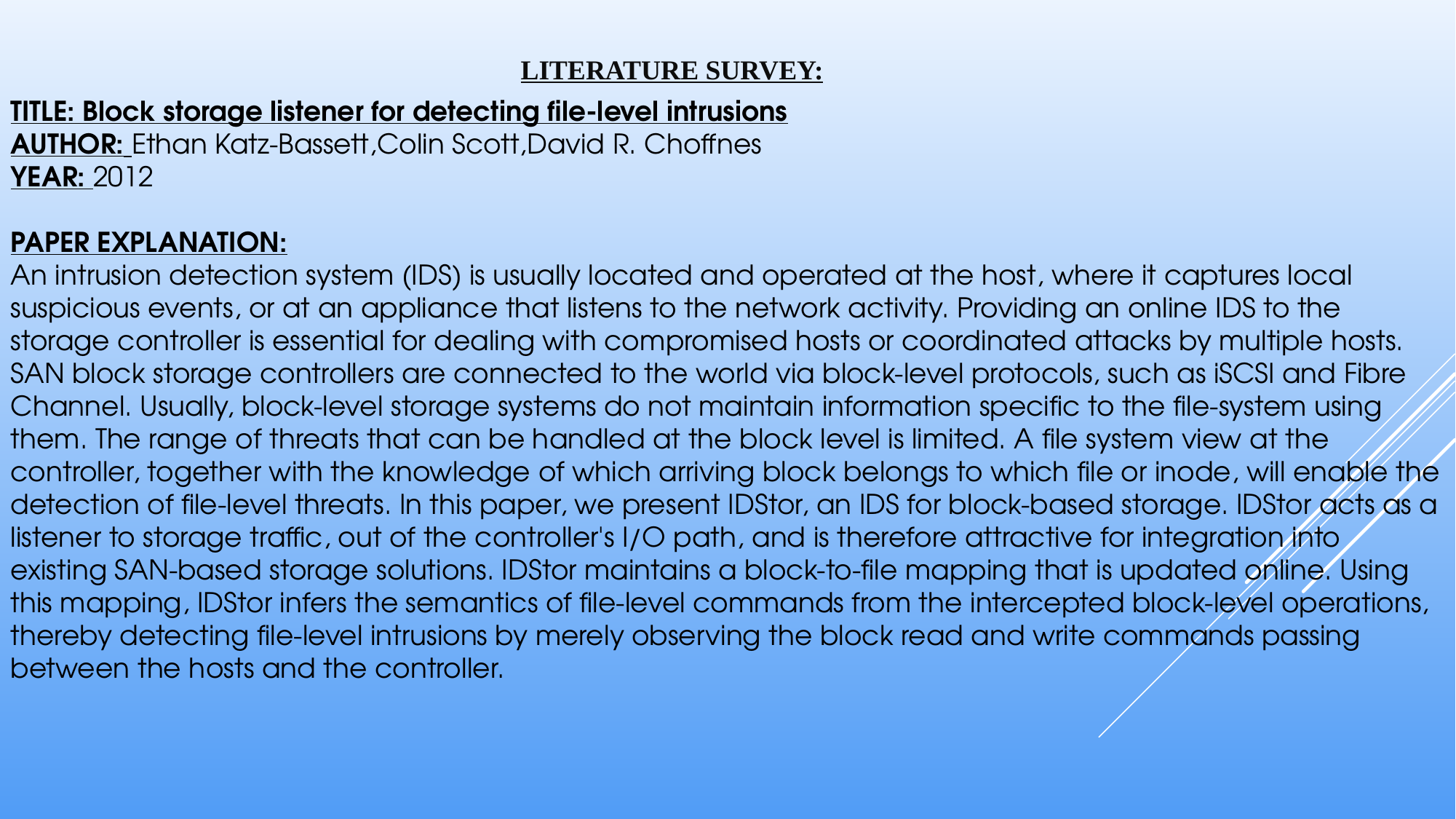

LITERATURE SURVEY:
TITLE: Block storage listener for detecting file-level intrusions
AUTHOR: Ethan Katz-Bassett,Colin Scott,David R. Choffnes
YEAR: 2012

PAPER EXPLANATION:
An intrusion detection system (IDS) is usually located and operated at the host, where it captures local suspicious events, or at an appliance that listens to the network activity. Providing an online IDS to the storage controller is essential for dealing with compromised hosts or coordinated attacks by multiple hosts. SAN block storage controllers are connected to the world via block-level protocols, such as iSCSI and Fibre Channel. Usually, block-level storage systems do not maintain information specific to the file-system using them. The range of threats that can be handled at the block level is limited. A file system view at the controller, together with the knowledge of which arriving block belongs to which file or inode, will enable the detection of file-level threats. In this paper, we present IDStor, an IDS for block-based storage. IDStor acts as a listener to storage traffic, out of the controller's I/O path, and is therefore attractive for integration into existing SAN-based storage solutions. IDStor maintains a block-to-file mapping that is updated online. Using this mapping, IDStor infers the semantics of file-level commands from the intercepted block-level operations, thereby detecting file-level intrusions by merely observing the block read and write commands passing between the hosts and the controller.